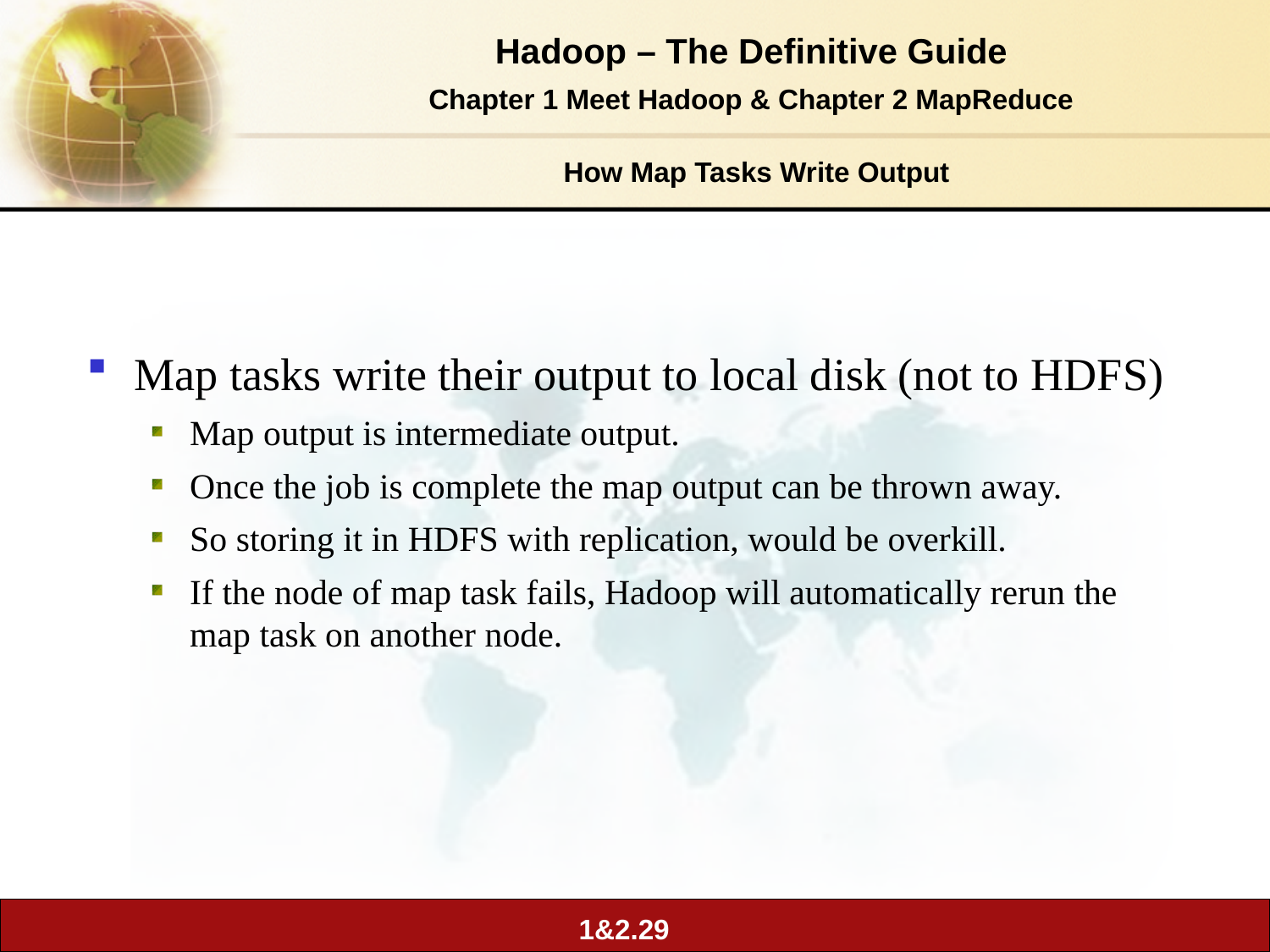

# How Map Tasks Write Output
Map tasks write their output to local disk (not to HDFS)
Map output is intermediate output.
Once the job is complete the map output can be thrown away.
So storing it in HDFS with replication, would be overkill.
If the node of map task fails, Hadoop will automatically rerun the map task on another node.